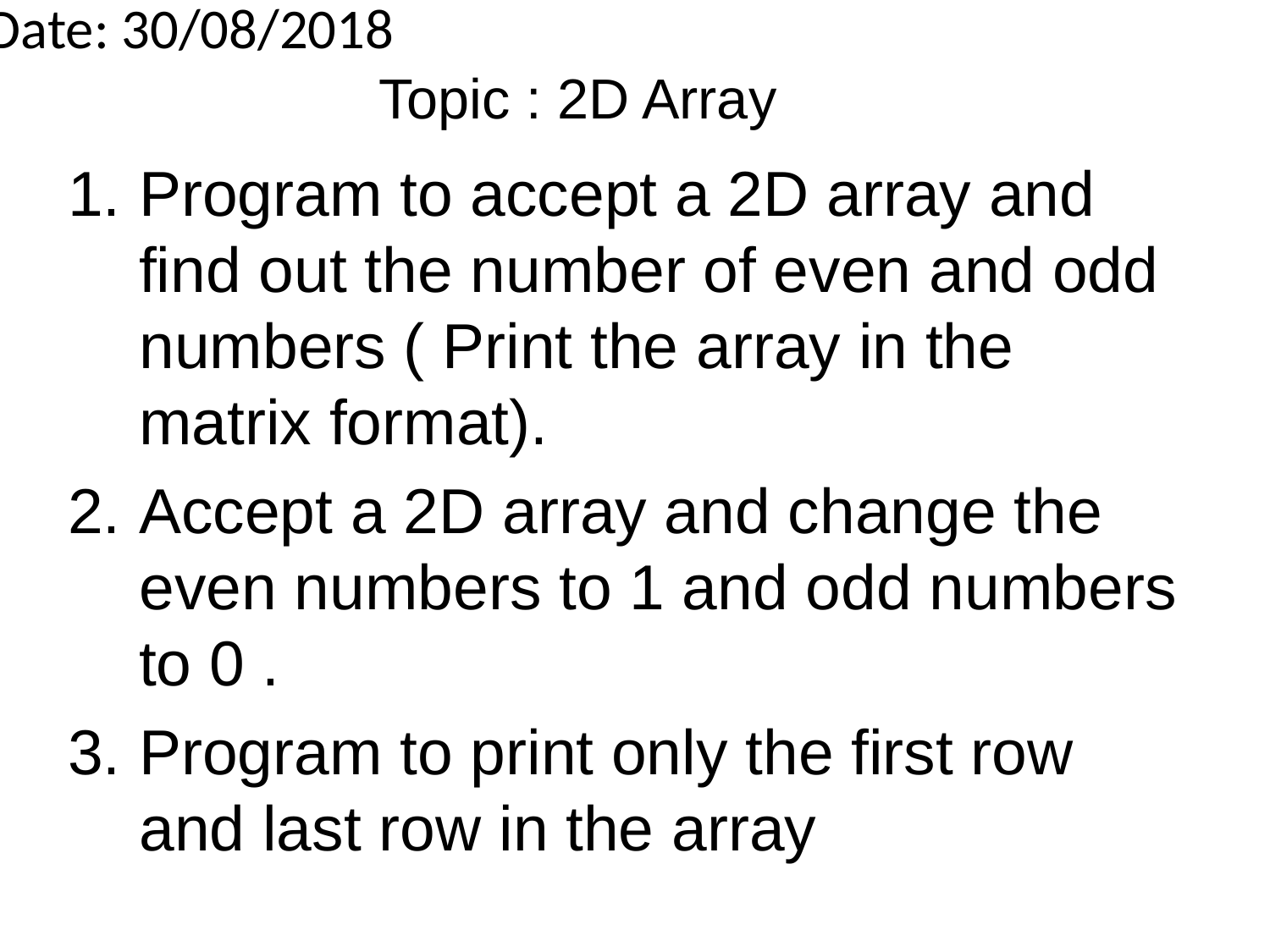

# Date: 30/08/2018
Topic : 2D Array
Program to accept a 2D array and find out the number of even and odd numbers ( Print the array in the matrix format).
Accept a 2D array and change the  even numbers to 1 and odd numbers to 0 .
Program to print only the first row and last row in the array